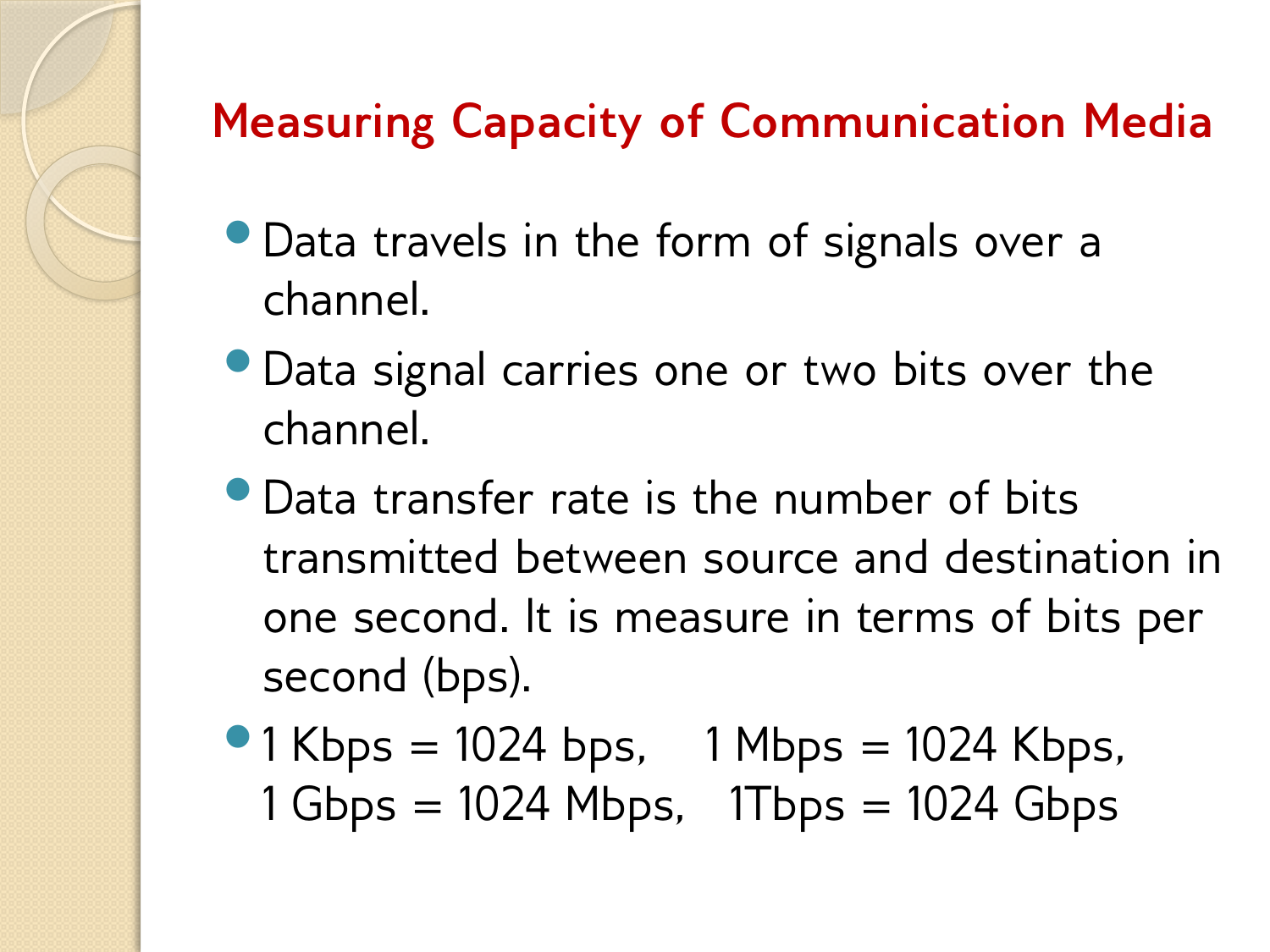

# Measuring Capacity of Communication Media
Data travels in the form of signals over a channel.
Data signal carries one or two bits over the channel.
Data transfer rate is the number of bits transmitted between source and destination in one second. It is measure in terms of bits per second (bps).
1 Kbps = 1024 bps,    1 Mbps = 1024 Kbps,       1 Gbps = 1024 Mbps,   1Tbps = 1024 Gbps